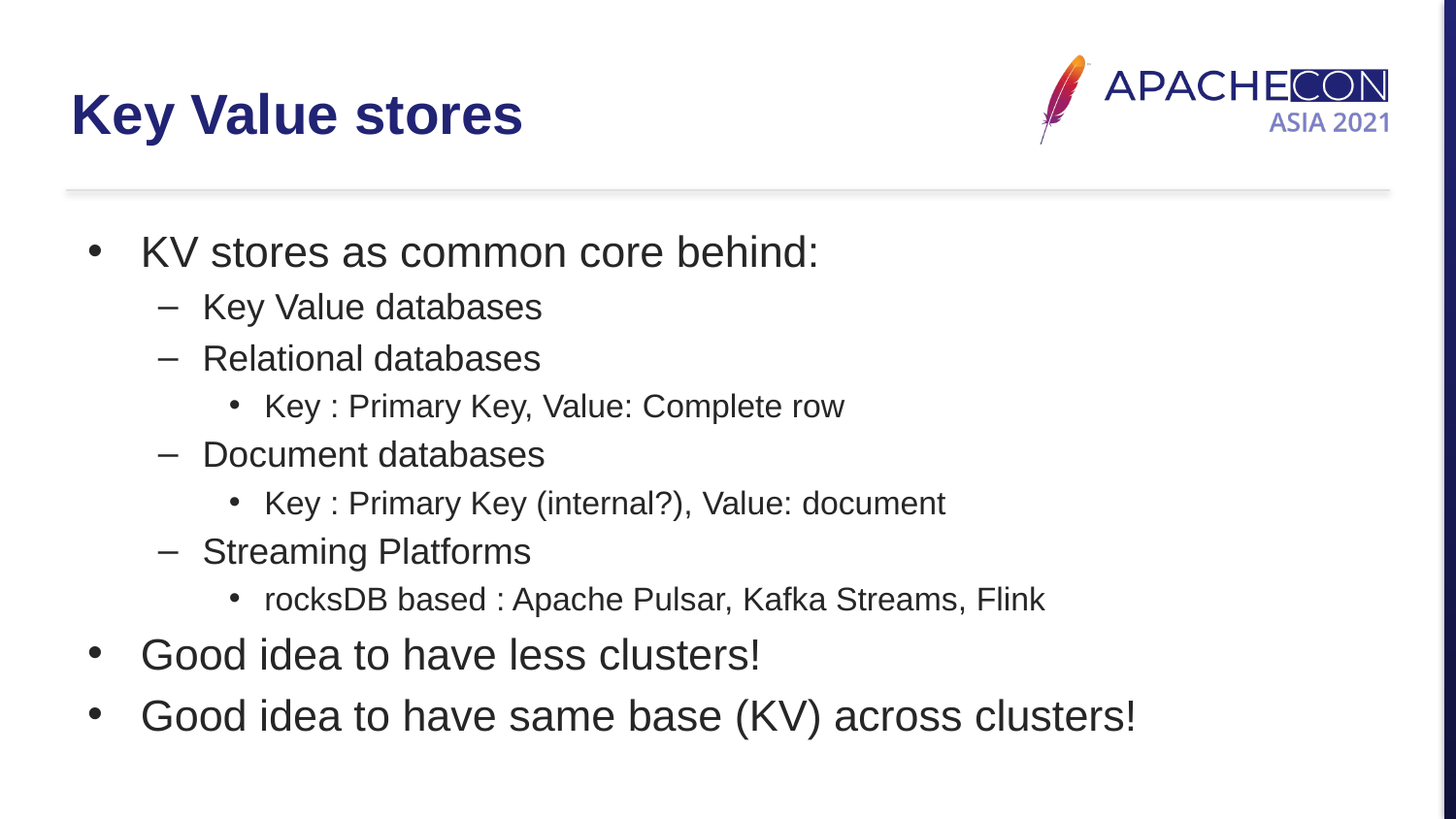

# Key Value stores
KV stores as common core behind:
Key Value databases
Relational databases
Key : Primary Key, Value: Complete row
Document databases
Key : Primary Key (internal?), Value: document
Streaming Platforms
rocksDB based : Apache Pulsar, Kafka Streams, Flink
Good idea to have less clusters!
Good idea to have same base (KV) across clusters!